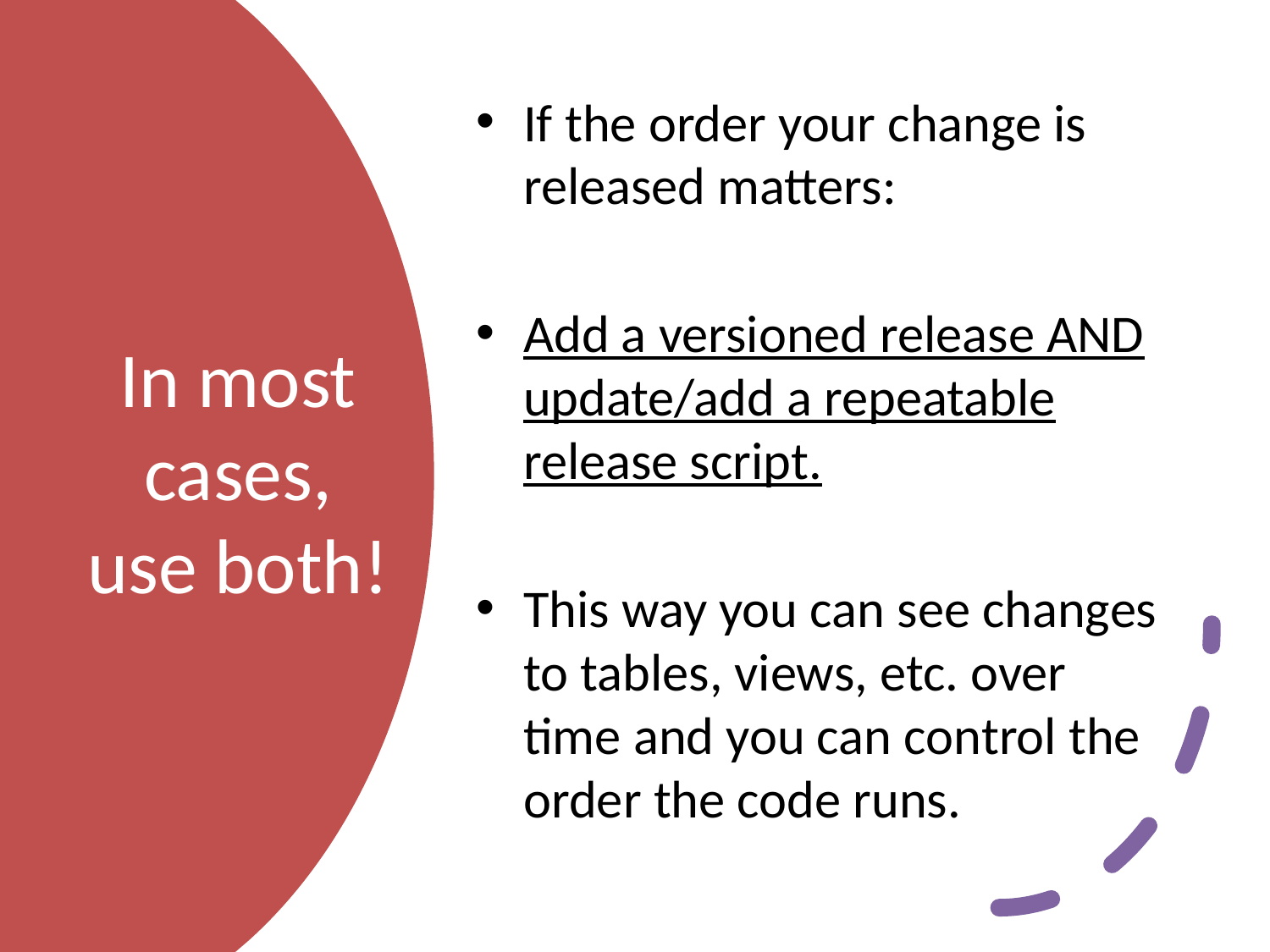

If the order your change is released matters:

Add a versioned release AND update/add a repeatable release script.

This way you can see changes to tables, views, etc. over time and you can control the order the code runs.

# In most cases, use both!